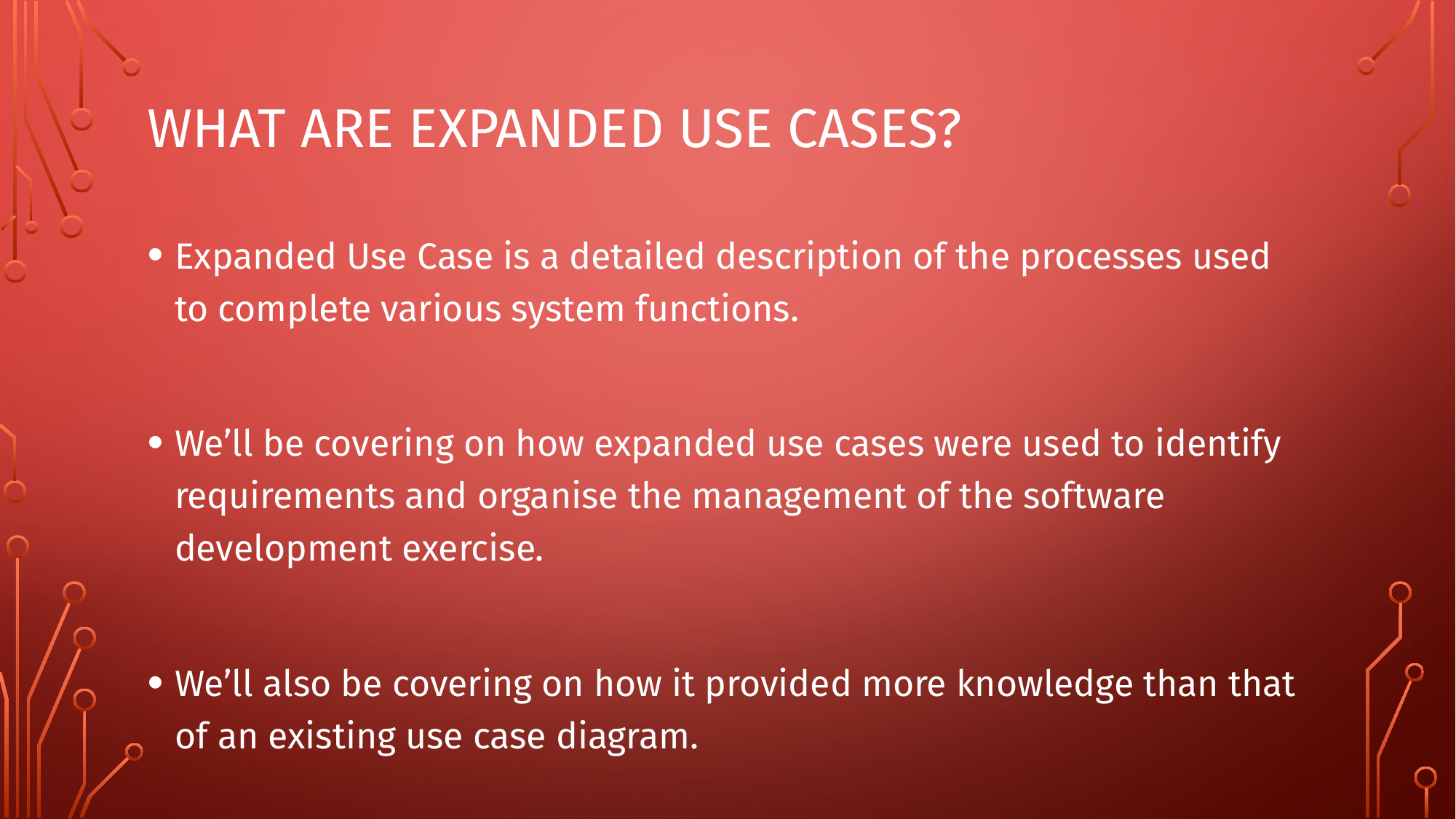

# What are expanded use cases?
Expanded Use Case is a detailed description of the processes used to complete various system functions.

We’ll be covering on how expanded use cases were used to identify requirements and organise the management of the software development exercise.

We’ll also be covering on how it provided more knowledge than that of an existing use case diagram.